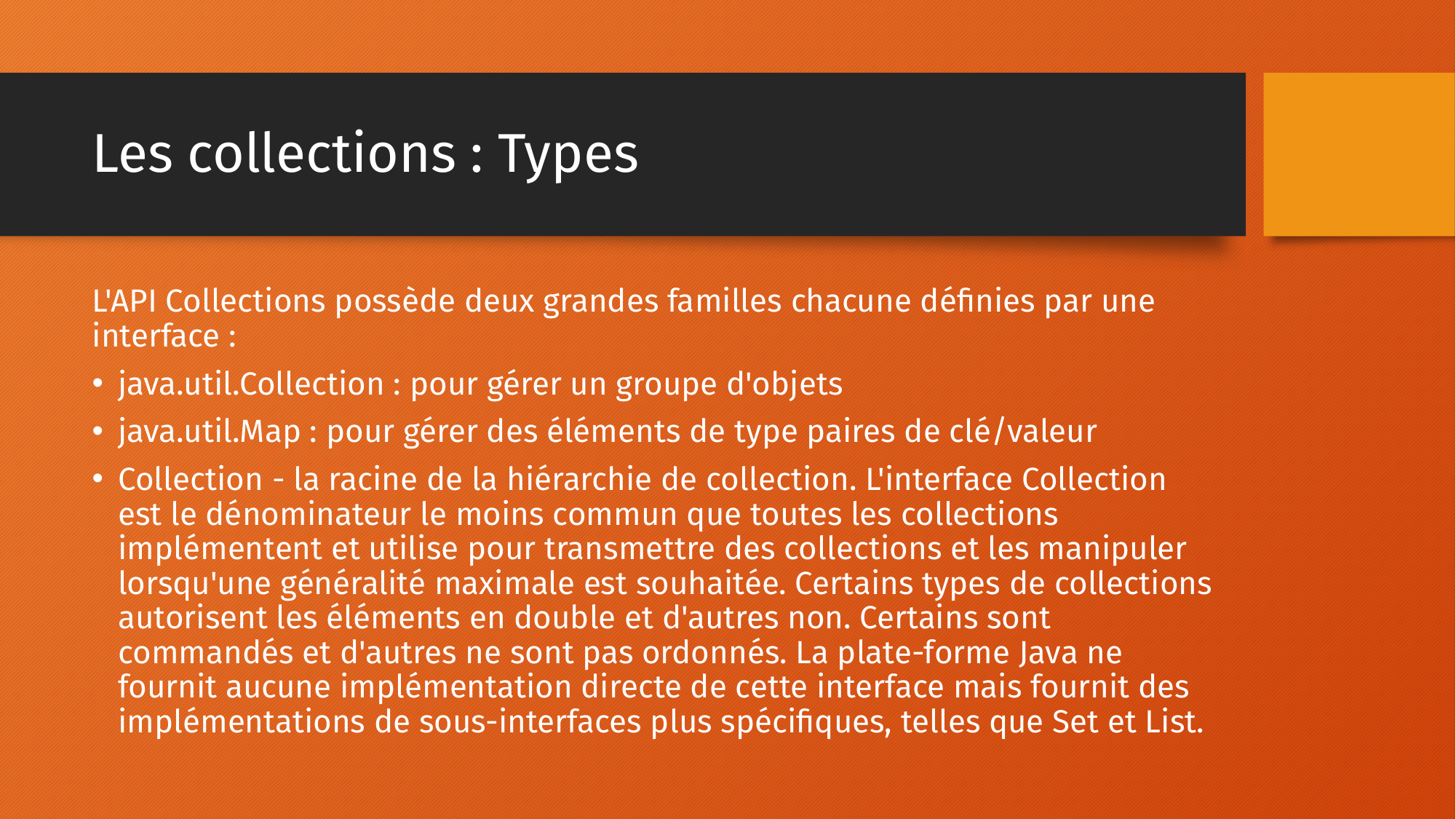

# Les collections : Types
L'API Collections possède deux grandes familles chacune définies par une interface :
java.util.Collection : pour gérer un groupe d'objets
java.util.Map : pour gérer des éléments de type paires de clé/valeur
Collection - la racine de la hiérarchie de collection. L'interface Collection est le dénominateur le moins commun que toutes les collections implémentent et utilise pour transmettre des collections et les manipuler lorsqu'une généralité maximale est souhaitée. Certains types de collections autorisent les éléments en double et d'autres non. Certains sont commandés et d'autres ne sont pas ordonnés. La plate-forme Java ne fournit aucune implémentation directe de cette interface mais fournit des implémentations de sous-interfaces plus spécifiques, telles que Set et List.